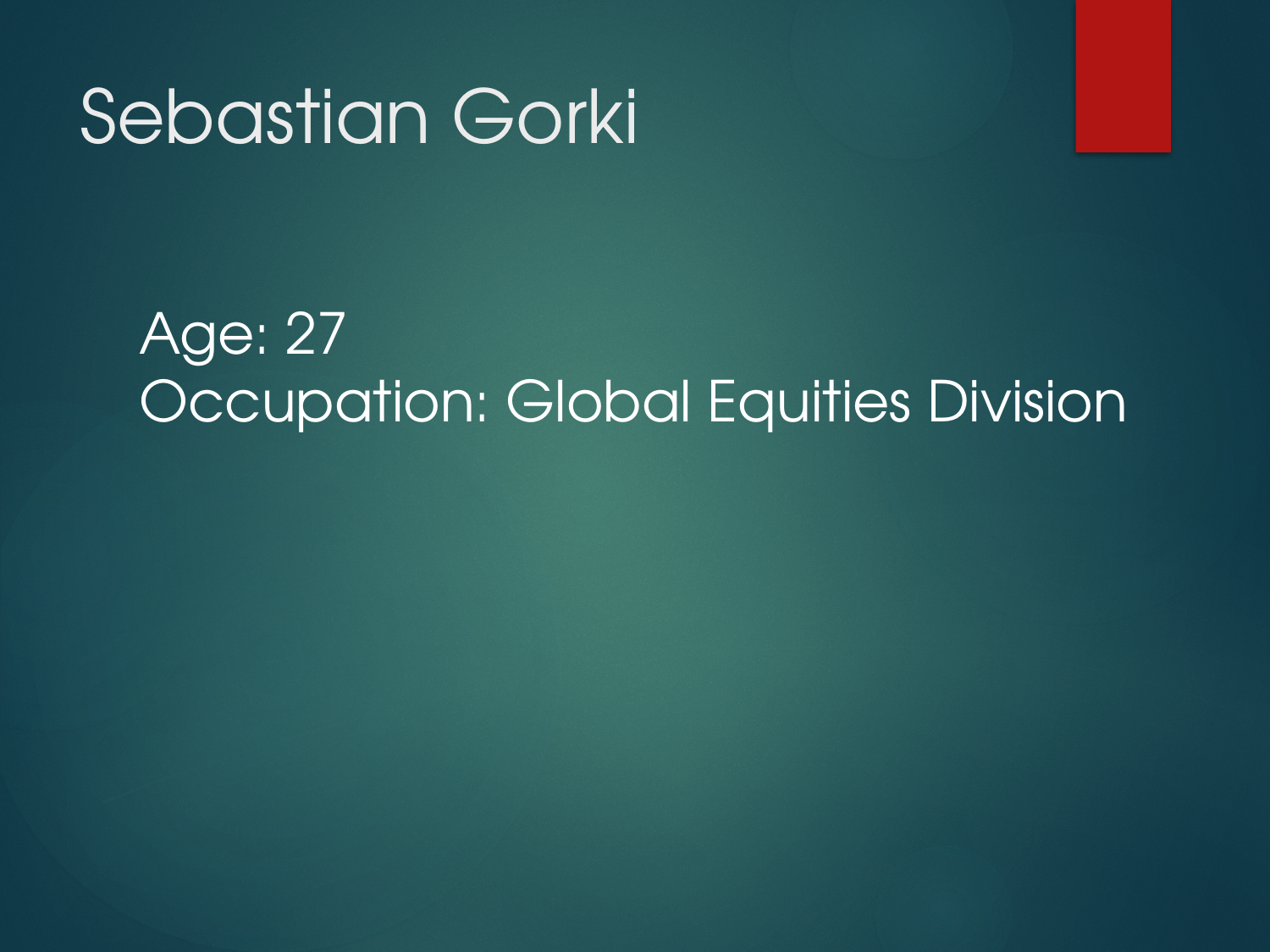

# Sebastian Gorki

Age: 27
Occupation: Global Equities Division